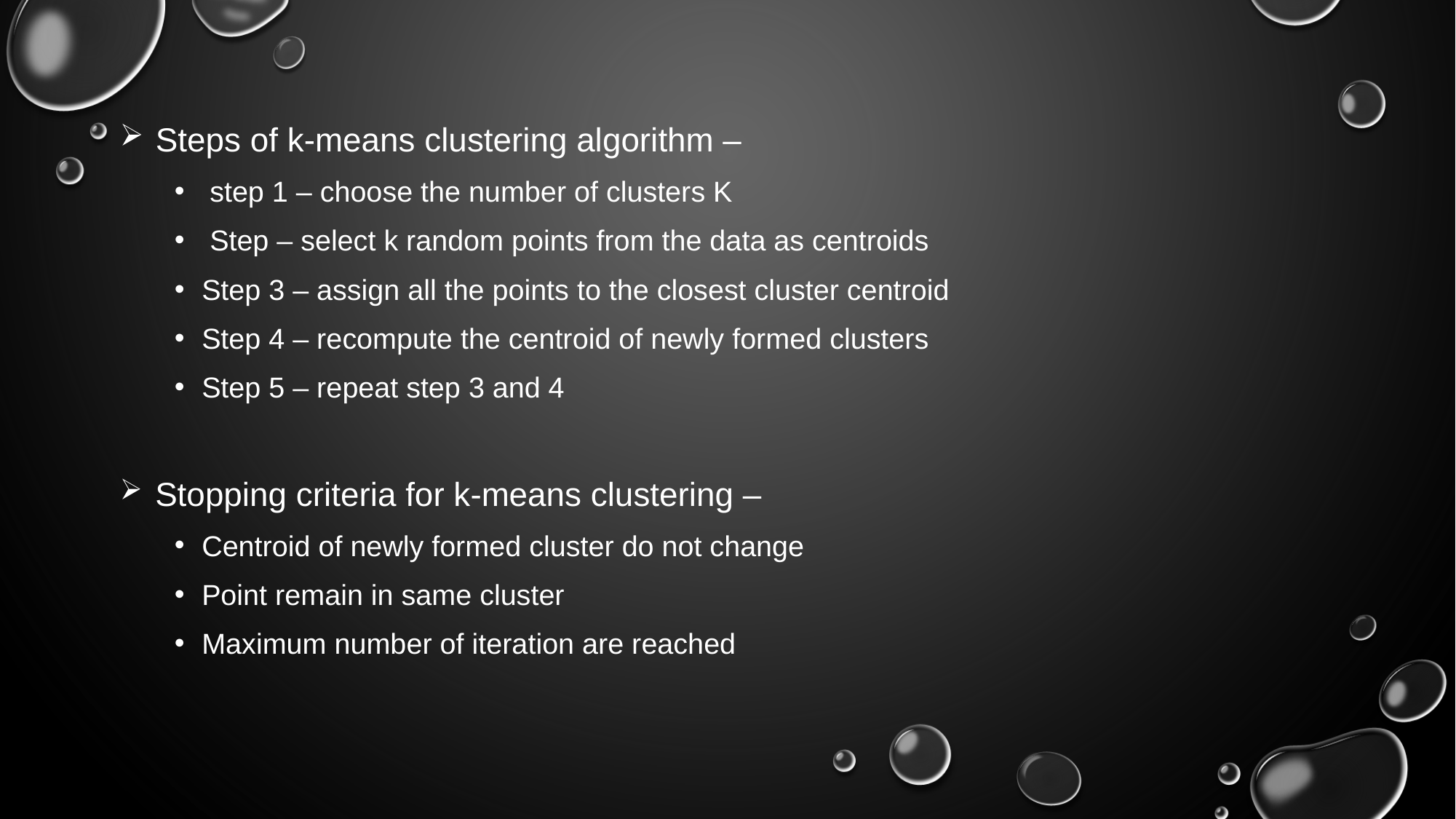

Steps of k-means clustering algorithm –
 step 1 – choose the number of clusters K
 Step – select k random points from the data as centroids
Step 3 – assign all the points to the closest cluster centroid
Step 4 – recompute the centroid of newly formed clusters
Step 5 – repeat step 3 and 4
 Stopping criteria for k-means clustering –
Centroid of newly formed cluster do not change
Point remain in same cluster
Maximum number of iteration are reached